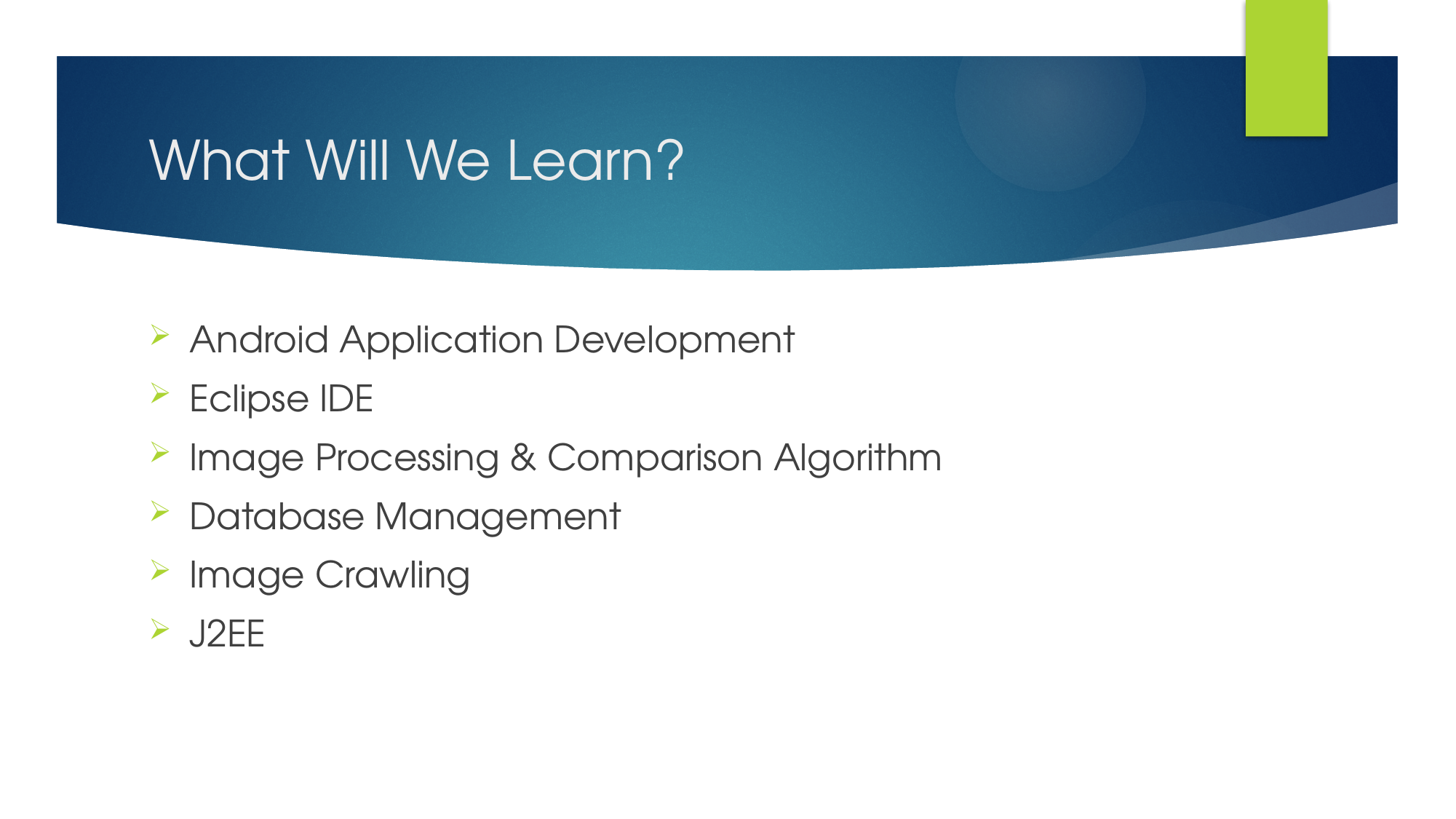

# What Will We Learn?
Android Application Development
Eclipse IDE
Image Processing & Comparison Algorithm
Database Management
Image Crawling
J2EE